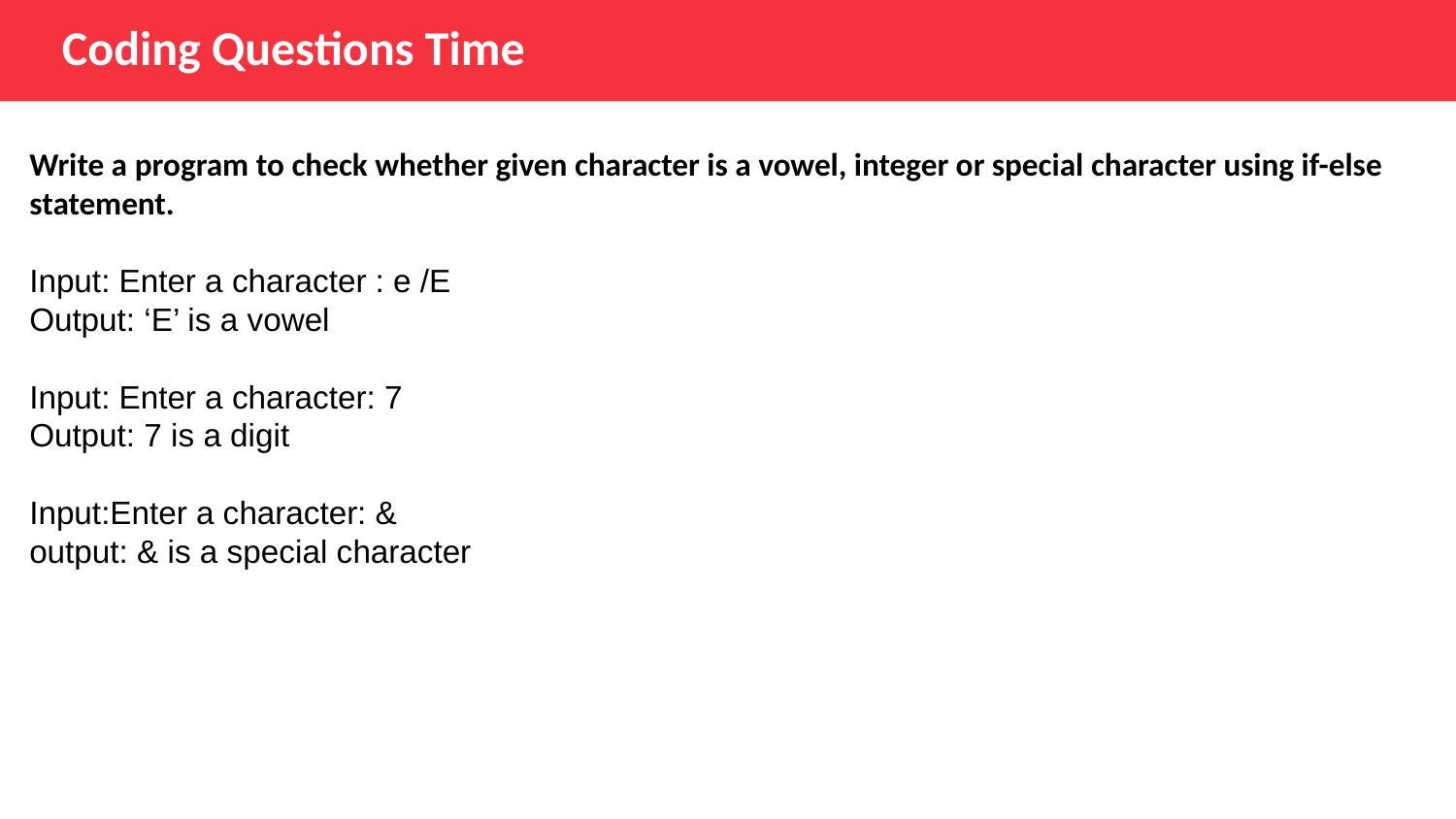

# Coding Questions Time
Write a program to check whether given character is a vowel, integer or special character using if-else statement.

Input: Enter a character : e /E
Output: ‘E’ is a vowel

Input: Enter a character: 7
Output: 7 is a digit

Input:Enter a character: &
output: & is a special character